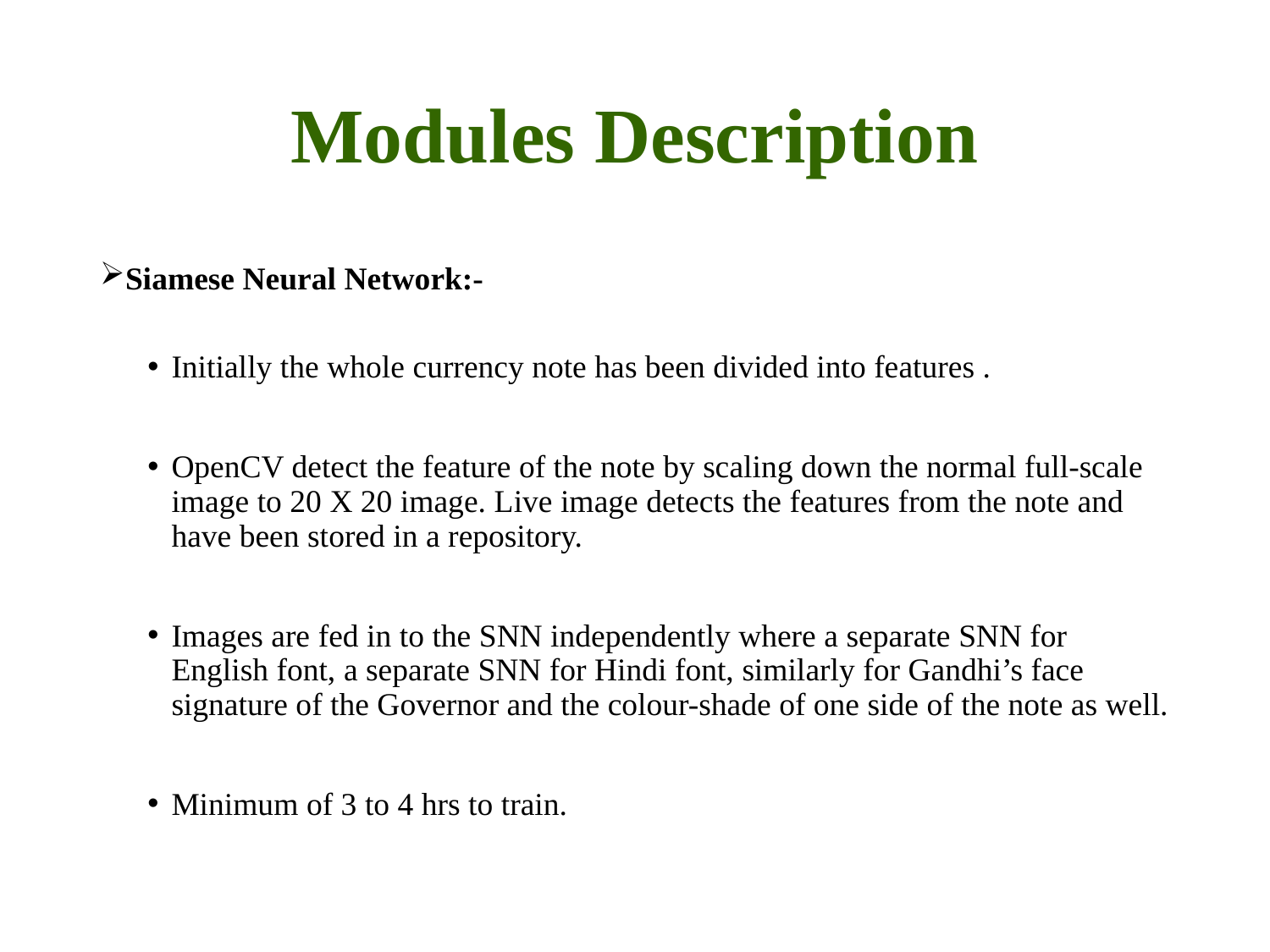

# Modules Description
Siamese Neural Network:-

Initially the whole currency note has been divided into features .

OpenCV detect the feature of the note by scaling down the normal full-scale image to 20 X 20 image. Live image detects the features from the note and have been stored in a repository.

Images are fed in to the SNN independently where a separate SNN for English font, a separate SNN for Hindi font, similarly for Gandhi’s face signature of the Governor and the colour-shade of one side of the note as well.

Minimum of 3 to 4 hrs to train.